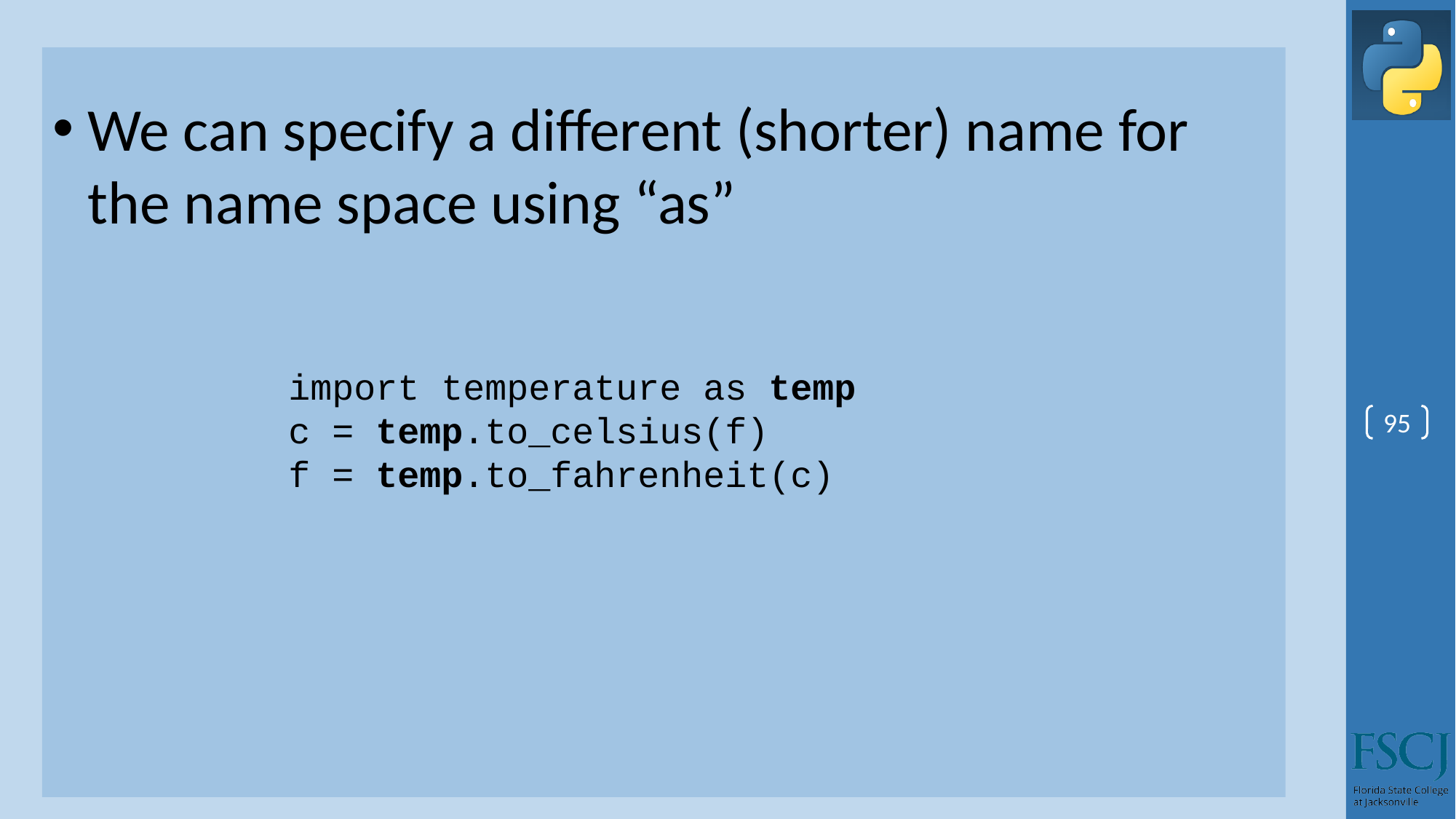

We can specify a different (shorter) name for the name space using “as”

import temperature as temp
c = temp.to_celsius(f)
f = temp.to_fahrenheit(c)
95